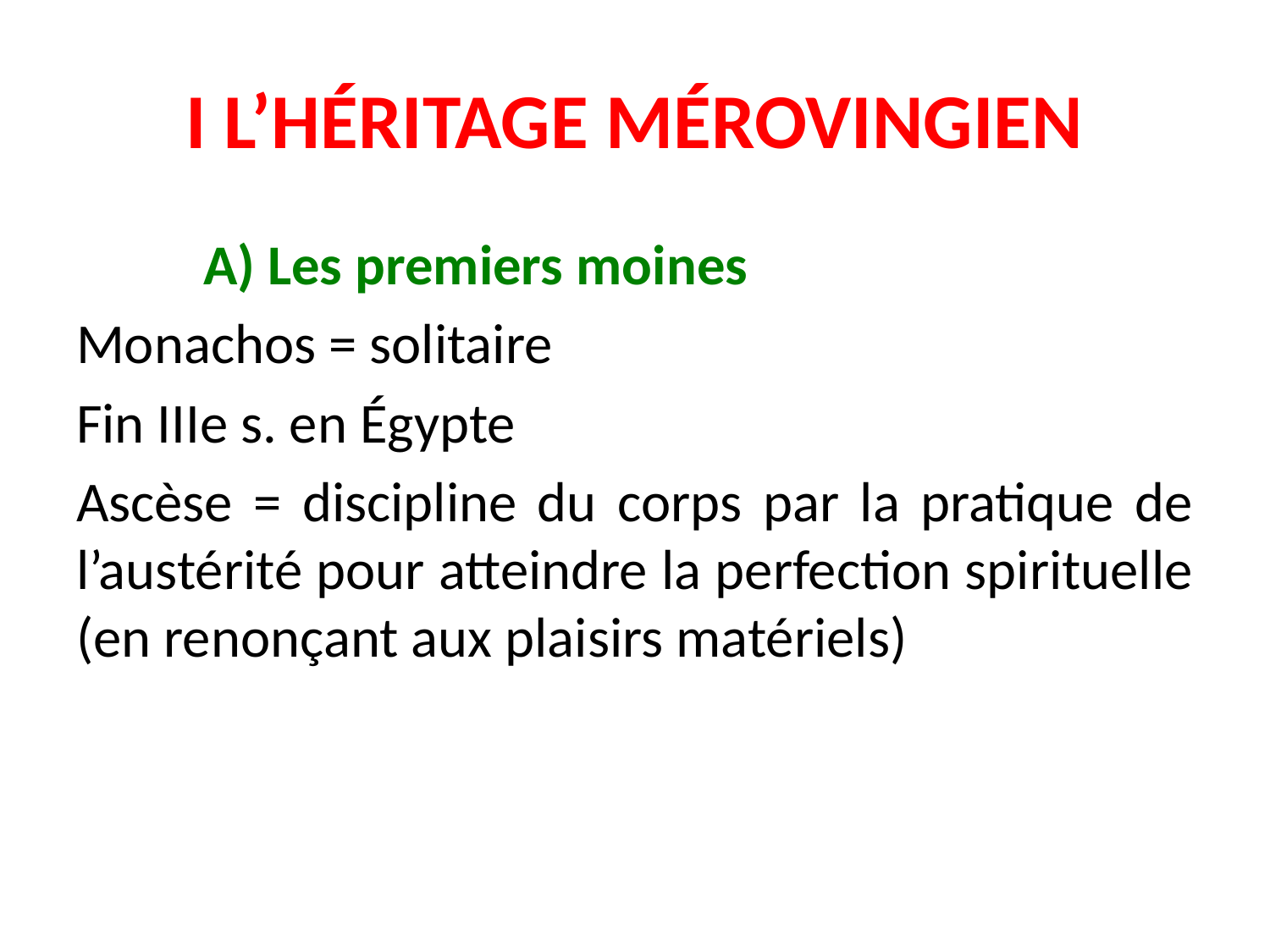

# I L’HÉRITAGE MÉROVINGIEN
	A) Les premiers moines
Monachos = solitaire
Fin IIIe s. en Égypte
Ascèse = discipline du corps par la pratique de l’austérité pour atteindre la perfection spirituelle (en renonçant aux plaisirs matériels)